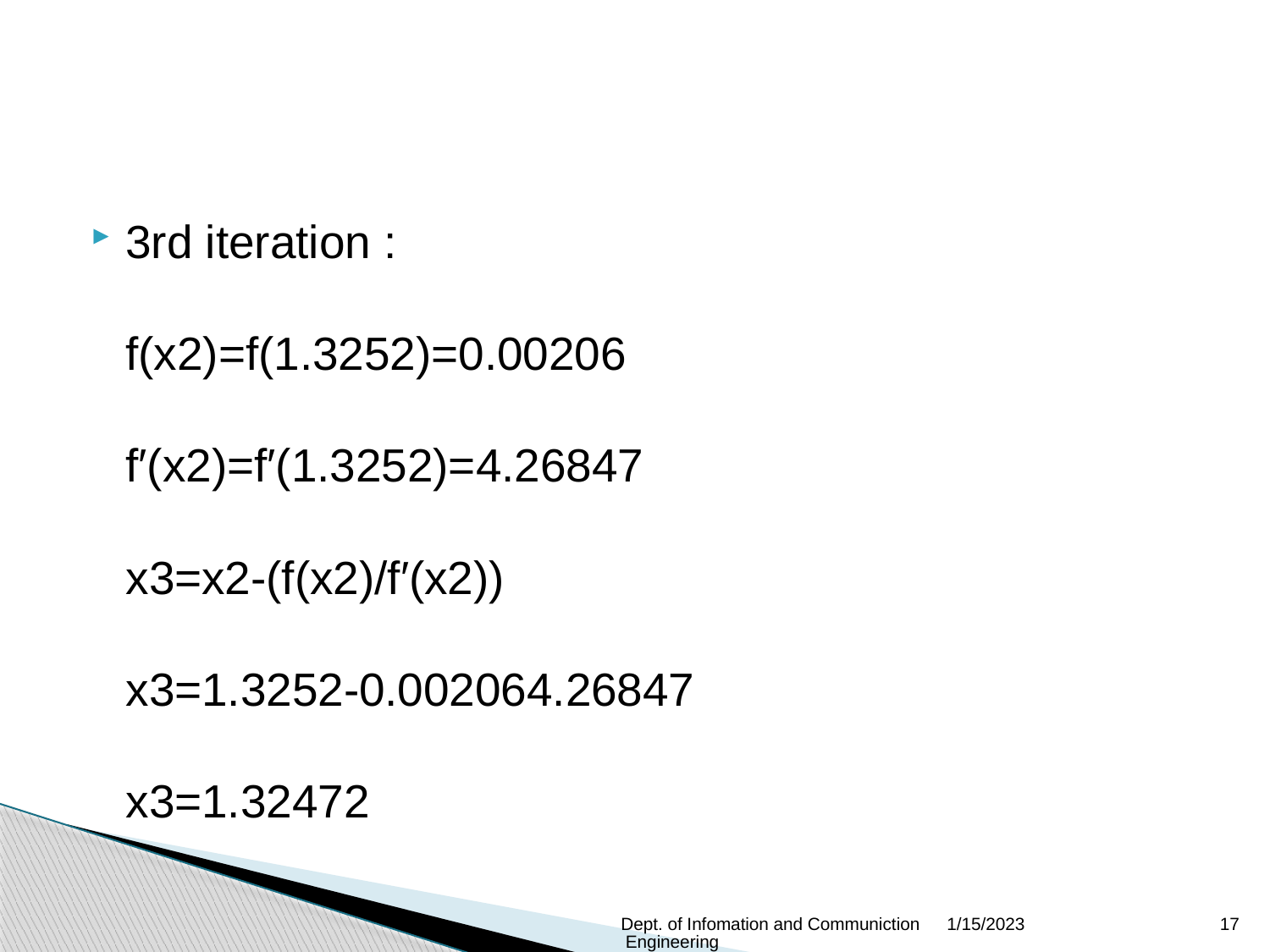

#
3rd iteration :
f(x2)=f(1.3252)=0.00206
f′(x2)=f′(1.3252)=4.26847
x3=x2-(f(x2)/f′(x2))
x3=1.3252-0.002064.26847
x3=1.32472
Dept. of Infomation and Communiction Engineering
1/15/2023
17